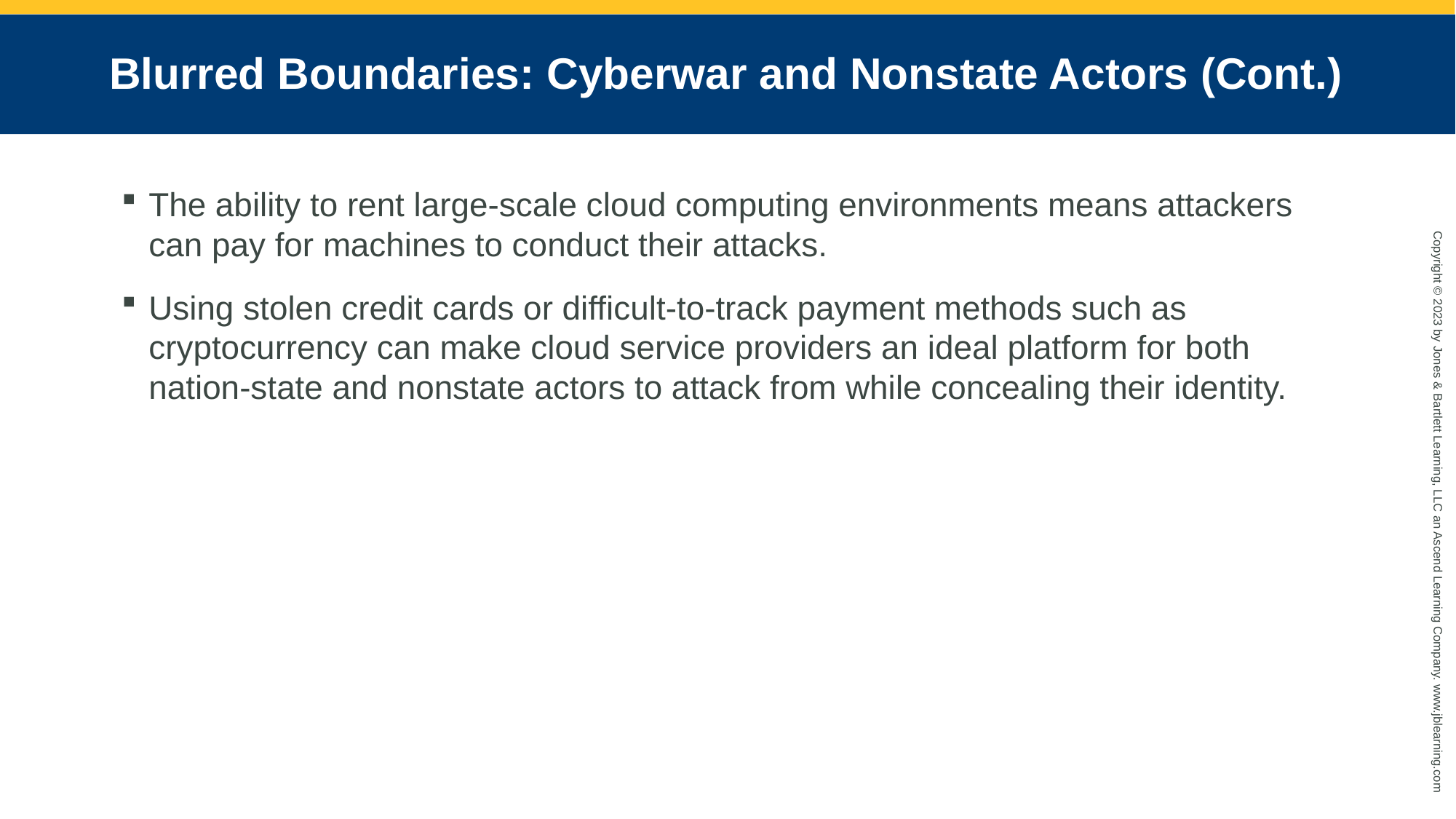

# Blurred Boundaries: Cyberwar and Nonstate Actors (Cont.)
The ability to rent large-scale cloud computing environments means attackers can pay for machines to conduct their attacks.
Using stolen credit cards or difficult-to-track payment methods such as cryptocurrency can make cloud service providers an ideal platform for both nation-state and nonstate actors to attack from while concealing their identity.